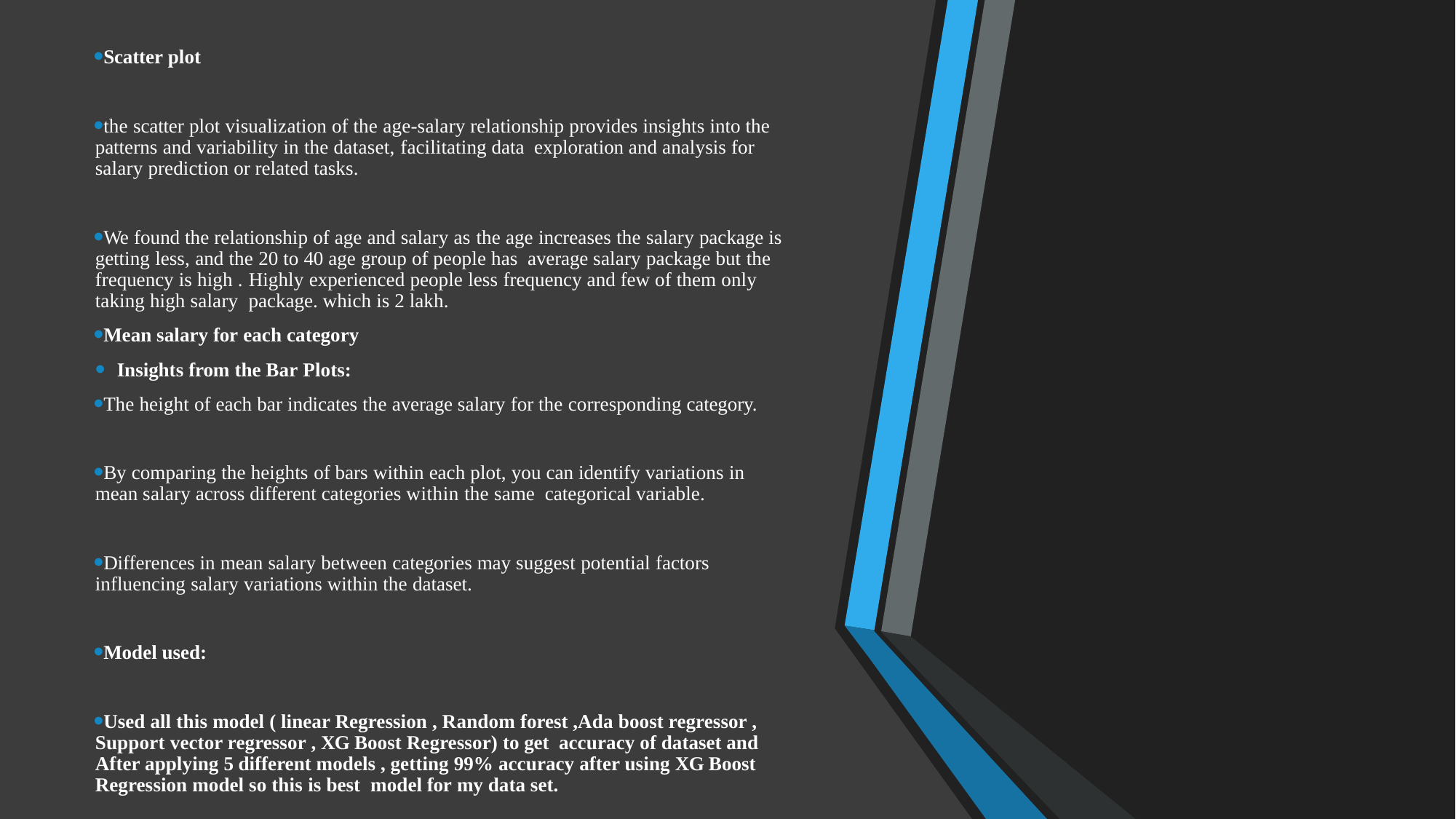

Scatter plot

the scatter plot visualization of the age-salary relationship provides insights into the patterns and variability in the dataset, facilitating data  exploration and analysis for salary prediction or related tasks.

We found the relationship of age and salary as the age increases the salary package is getting less, and the 20 to 40 age group of people has  average salary package but the frequency is high . Highly experienced people less frequency and few of them only taking high salary  package. which is 2 lakh.
Mean salary for each category
Insights from the Bar Plots:
The height of each bar indicates the average salary for the corresponding category.

By comparing the heights of bars within each plot, you can identify variations in mean salary across different categories within the same  categorical variable.

Differences in mean salary between categories may suggest potential factors influencing salary variations within the dataset.

Model used:

Used all this model ( linear Regression , Random forest ,Ada boost regressor , Support vector regressor , XG Boost Regressor) to get  accuracy of dataset and After applying 5 different models , getting 99% accuracy after using XG Boost Regression model so this is best  model for my data set.